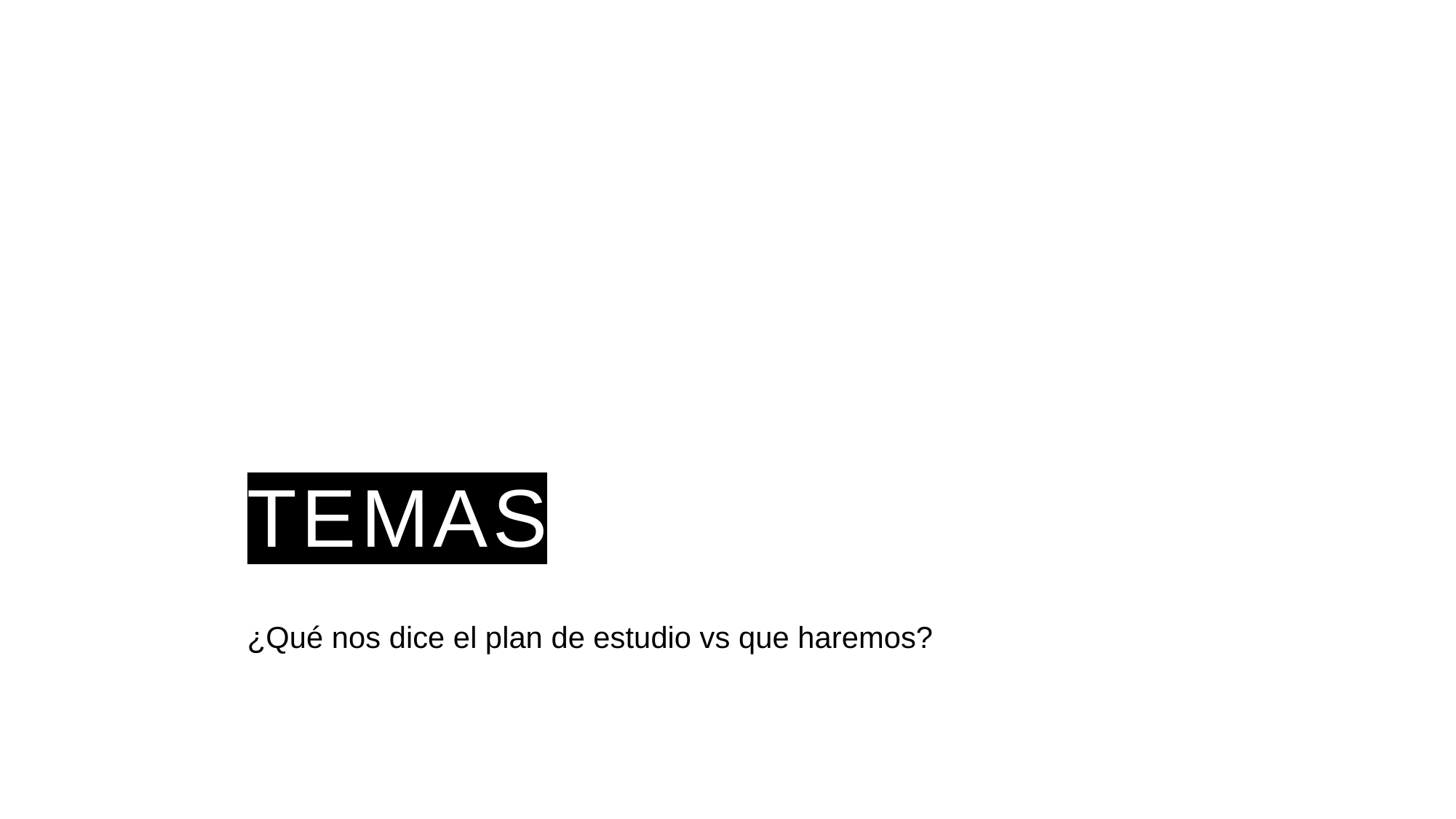

# temas
¿Qué nos dice el plan de estudio vs que haremos?